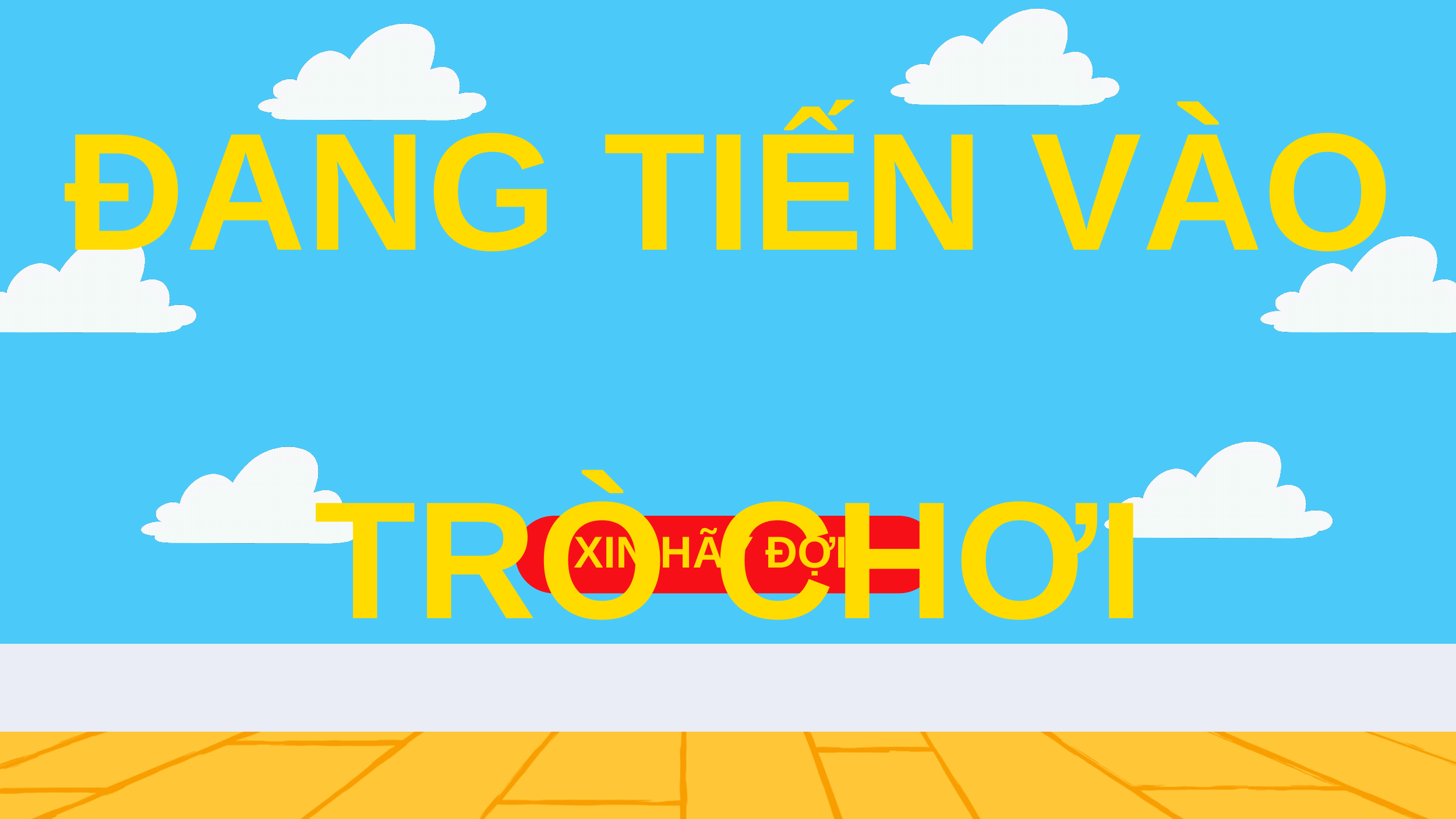

ĐANG TIẾN VÀO
TRÒ CHƠI

XIN HÃY ĐỢI...